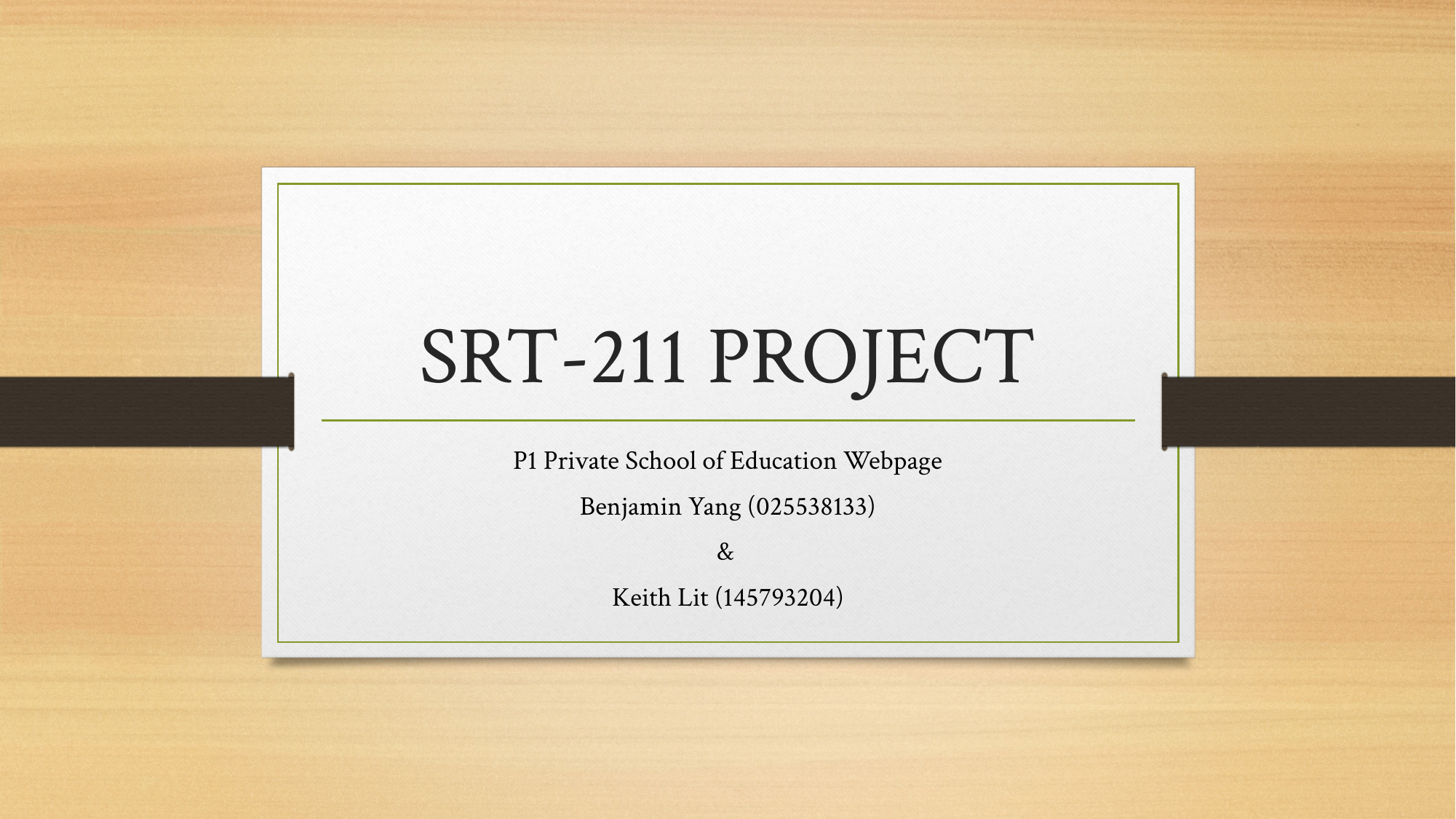

# SRT-211 PROJECT
P1 Private School of Education Webpage
Benjamin Yang (025538133)
&
Keith Lit (145793204)